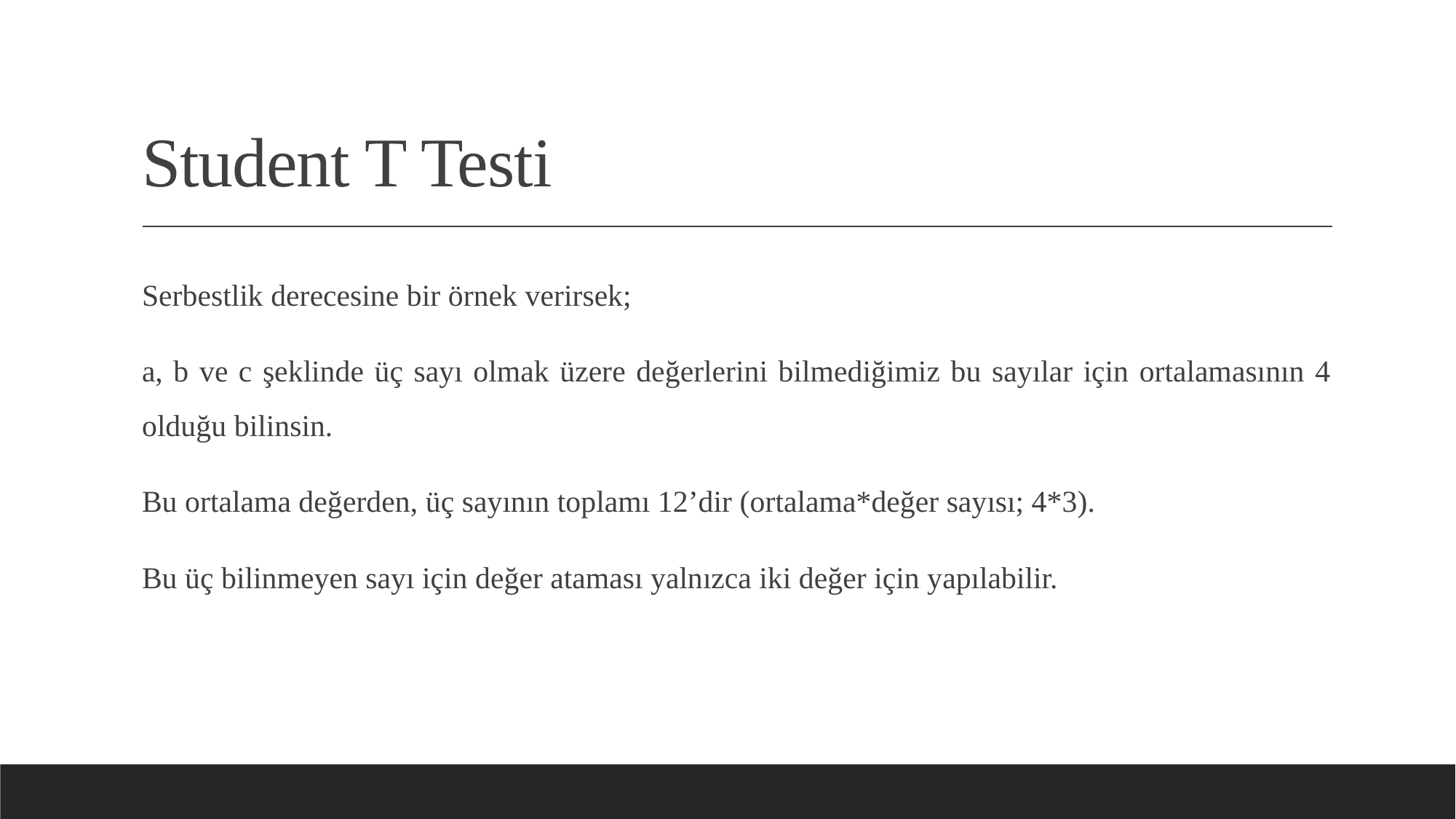

# Student T Testi
Serbestlik derecesine bir örnek verirsek;
a, b ve c şeklinde üç sayı olmak üzere değerlerini bilmediğimiz bu sayılar için ortalamasının 4 olduğu bilinsin.
Bu ortalama değerden, üç sayının toplamı 12’dir (ortalama*değer sayısı; 4*3).
Bu üç bilinmeyen sayı için değer ataması yalnızca iki değer için yapılabilir.